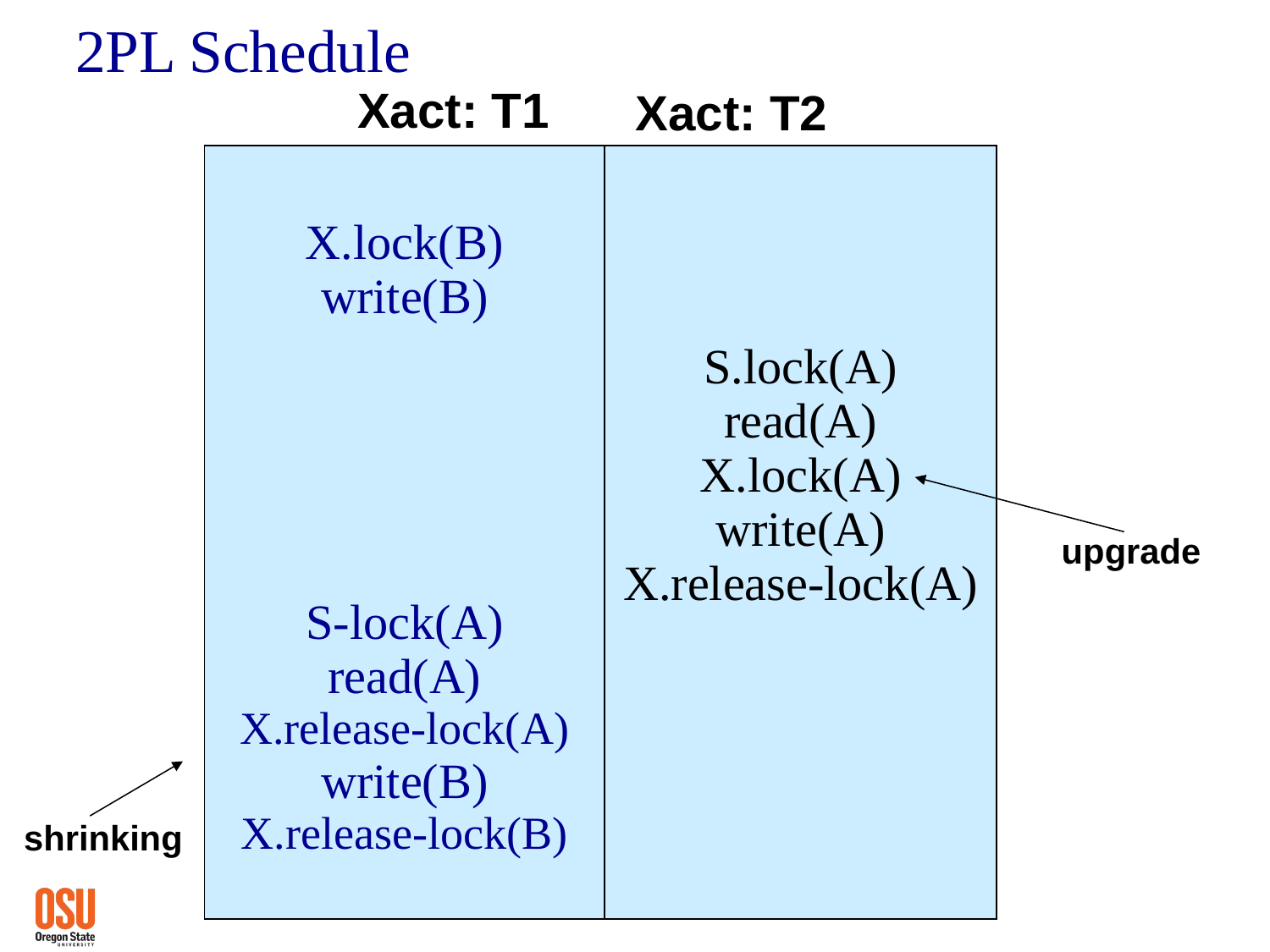

# 2PL Schedule
Xact: T1
Xact: T2

X.lock(B)
write(B)

S-lock(A)
read(A)
X.release-lock(A)
write(B)
X.release-lock(B)

S.lock(A)
read(A)
X.lock(A)
write(A)
X.release-lock(A)

upgrade

shrinking